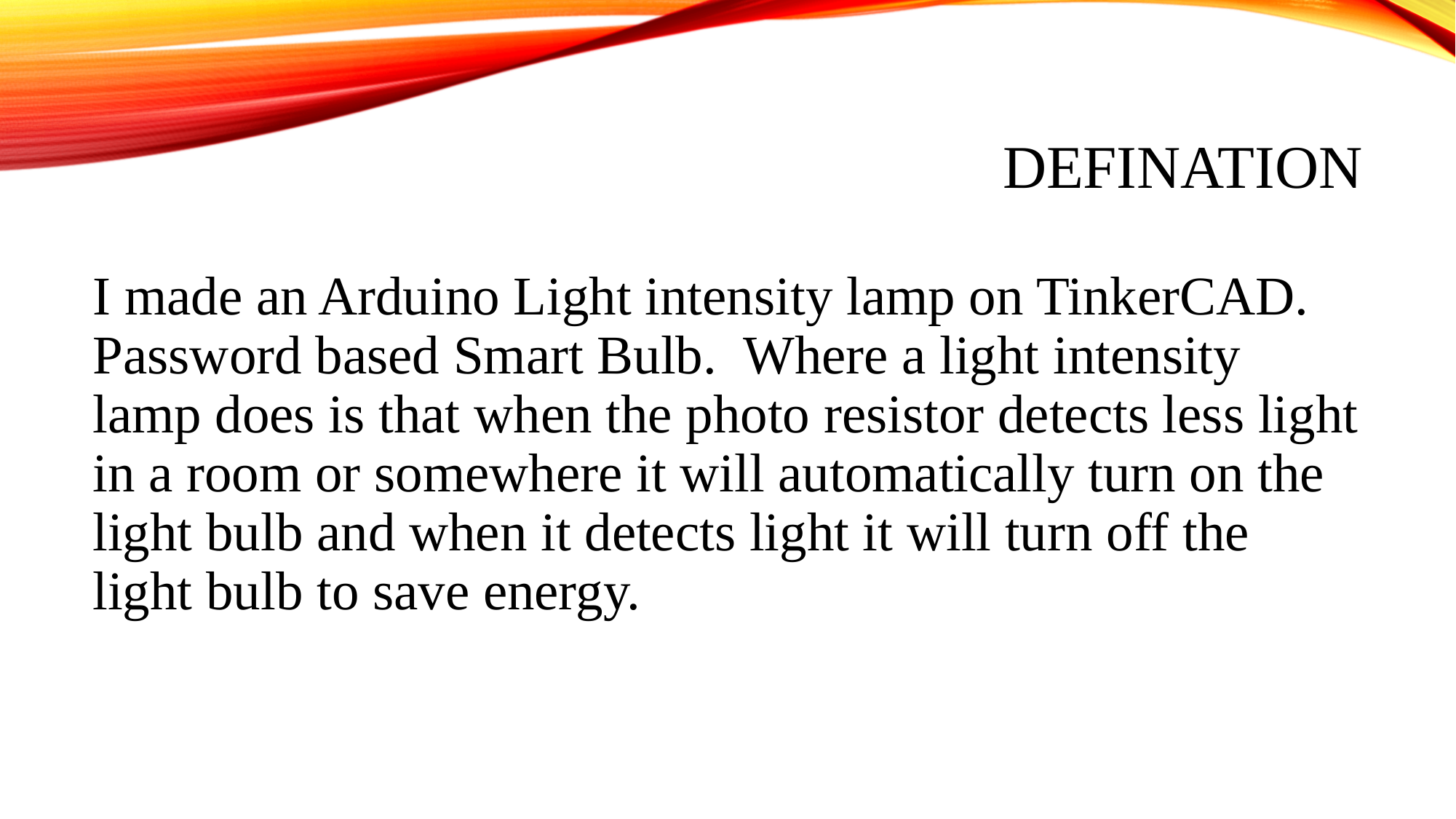

# Defination
I made an Arduino Light intensity lamp on TinkerCAD. Password based Smart Bulb.  Where a light intensity lamp does is that when the photo resistor detects less light in a room or somewhere it will automatically turn on the light bulb and when it detects light it will turn off the light bulb to save energy.